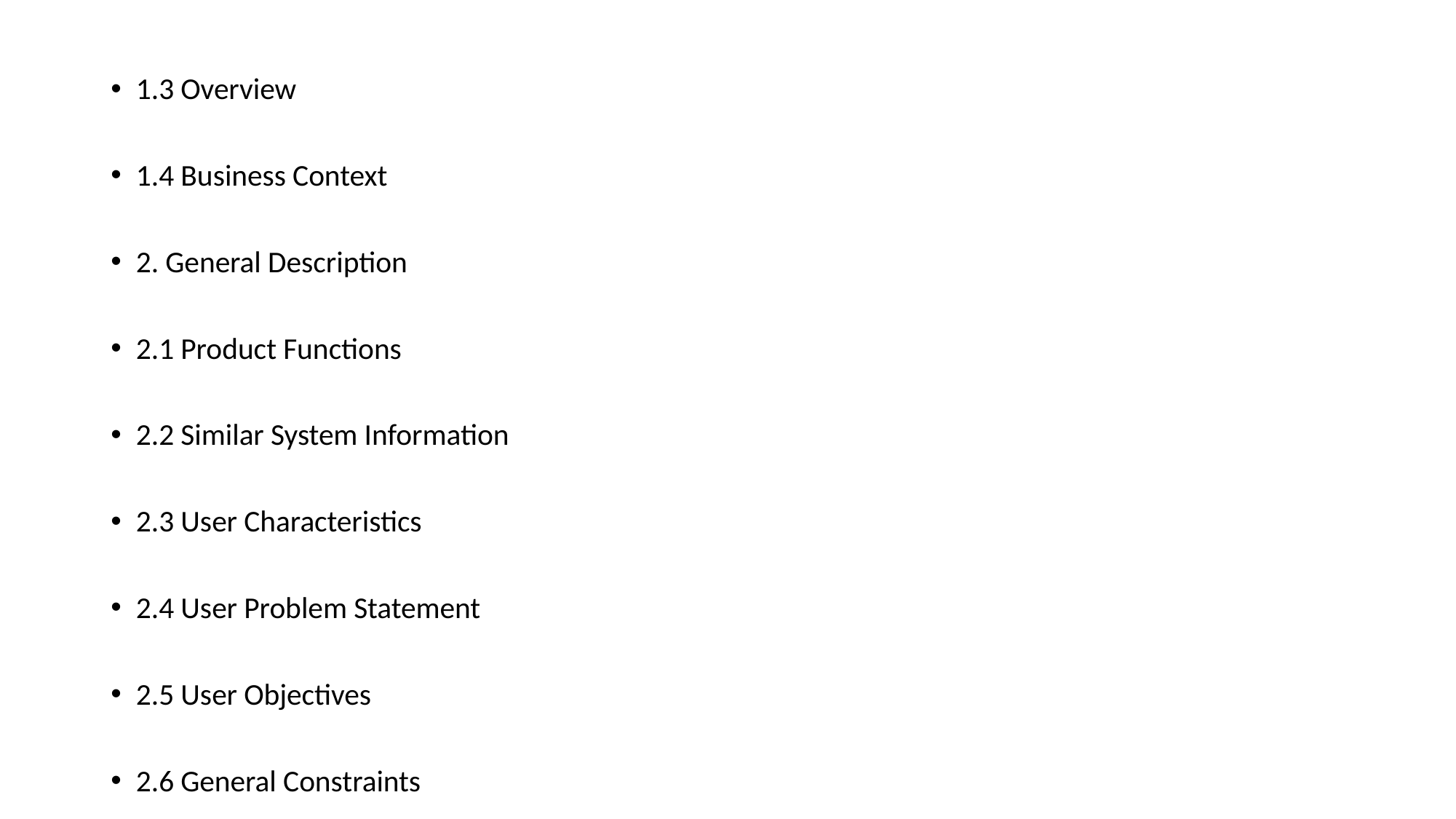

#
1.3 Overview

1.4 Business Context

2. General Description

2.1 Product Functions

2.2 Similar System Information

2.3 User Characteristics

2.4 User Problem Statement

2.5 User Objectives

2.6 General Constraints